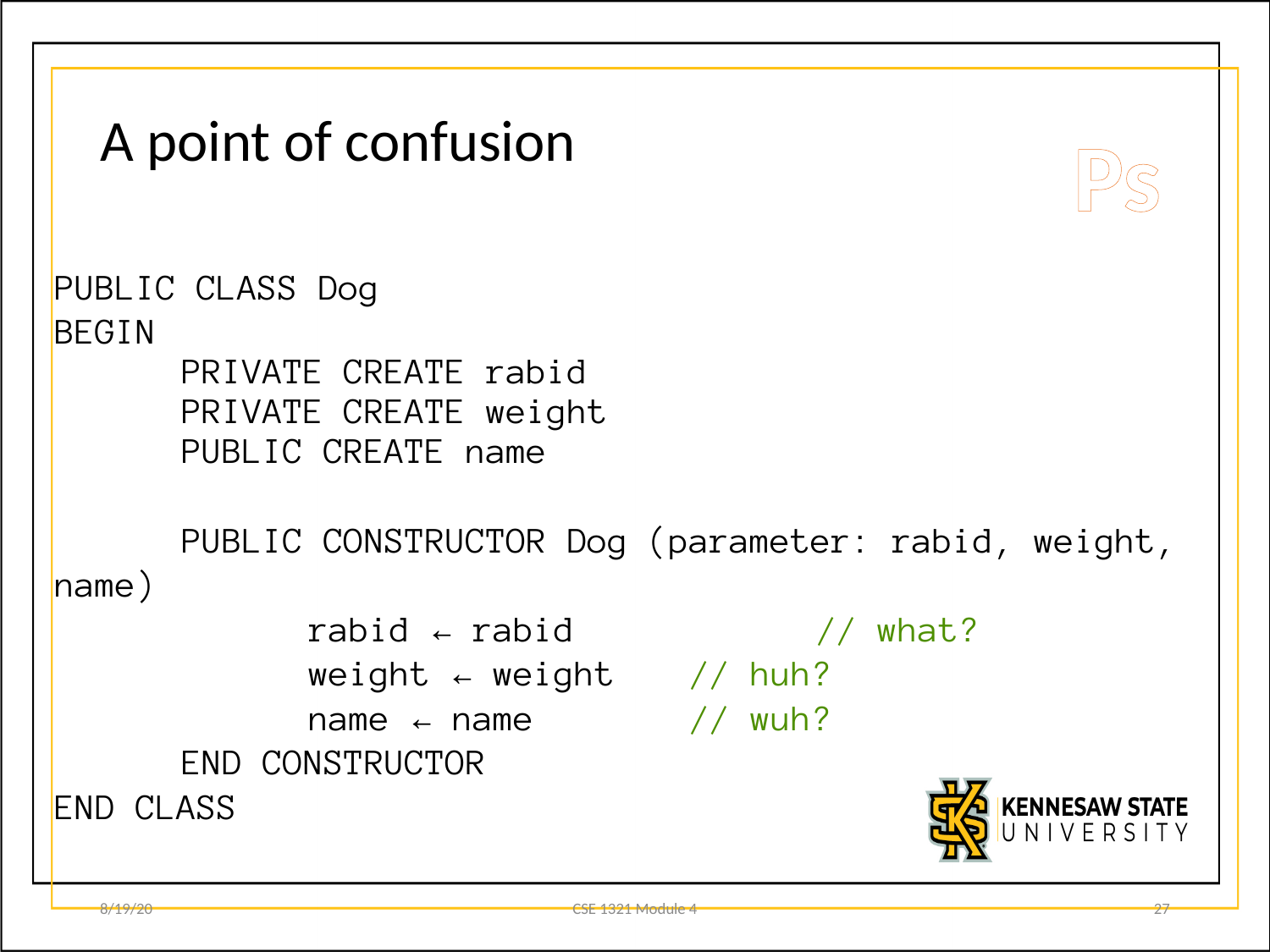

# A point of confusion
Ps
PUBLIC CLASS Dog
BEGIN
	PRIVATE CREATE rabid
	PRIVATE CREATE weight
	PUBLIC CREATE name

	PUBLIC CONSTRUCTOR Dog (parameter: rabid, weight, name)
		rabid ← rabid 		// what?
		weight ← weight 	// huh?
		name ← name 		// wuh?
	END CONSTRUCTOR
END CLASS
8/19/20
CSE 1321 Module 4
27